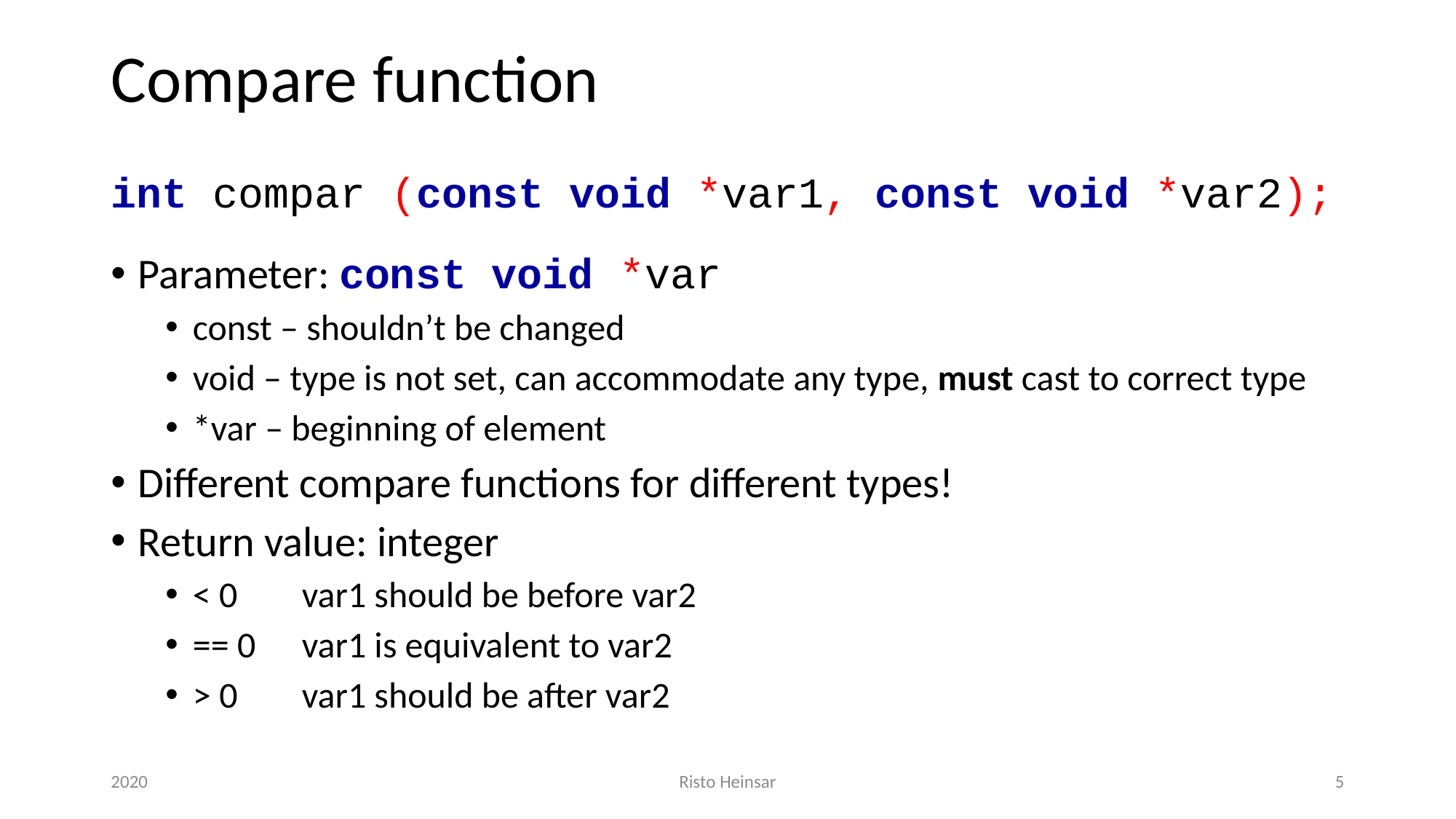

# Compare function
int compar (const void *var1, const void *var2);

Parameter: const void *var
const – shouldn’t be changed
void – type is not set, can accommodate any type, must cast to correct type
*var – beginning of element
Different compare functions for different types!
Return value: integer
< 0	var1 should be before var2
== 0	var1 is equivalent to var2
> 0	var1 should be after var2
2020
Risto Heinsar
5